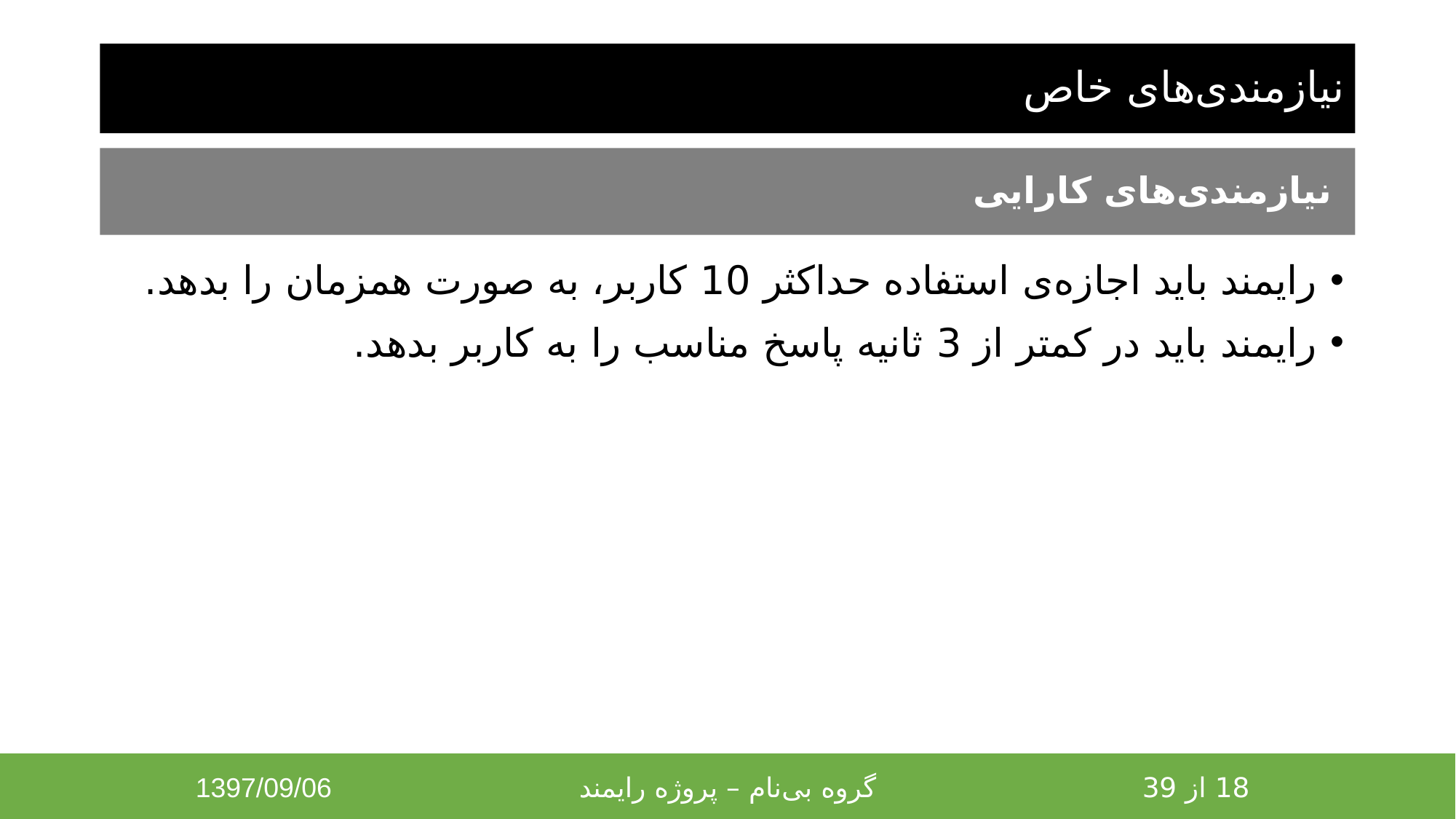

# نیازمندی‌های خاص
 نیازمندی‌های کارایی
رایمند باید اجازه‌ی استفاده حداکثر 10 کاربر، به صورت همزمان را بدهد.
رایمند باید در کمتر از 3 ثانیه پاسخ مناسب را به کاربر بدهد.